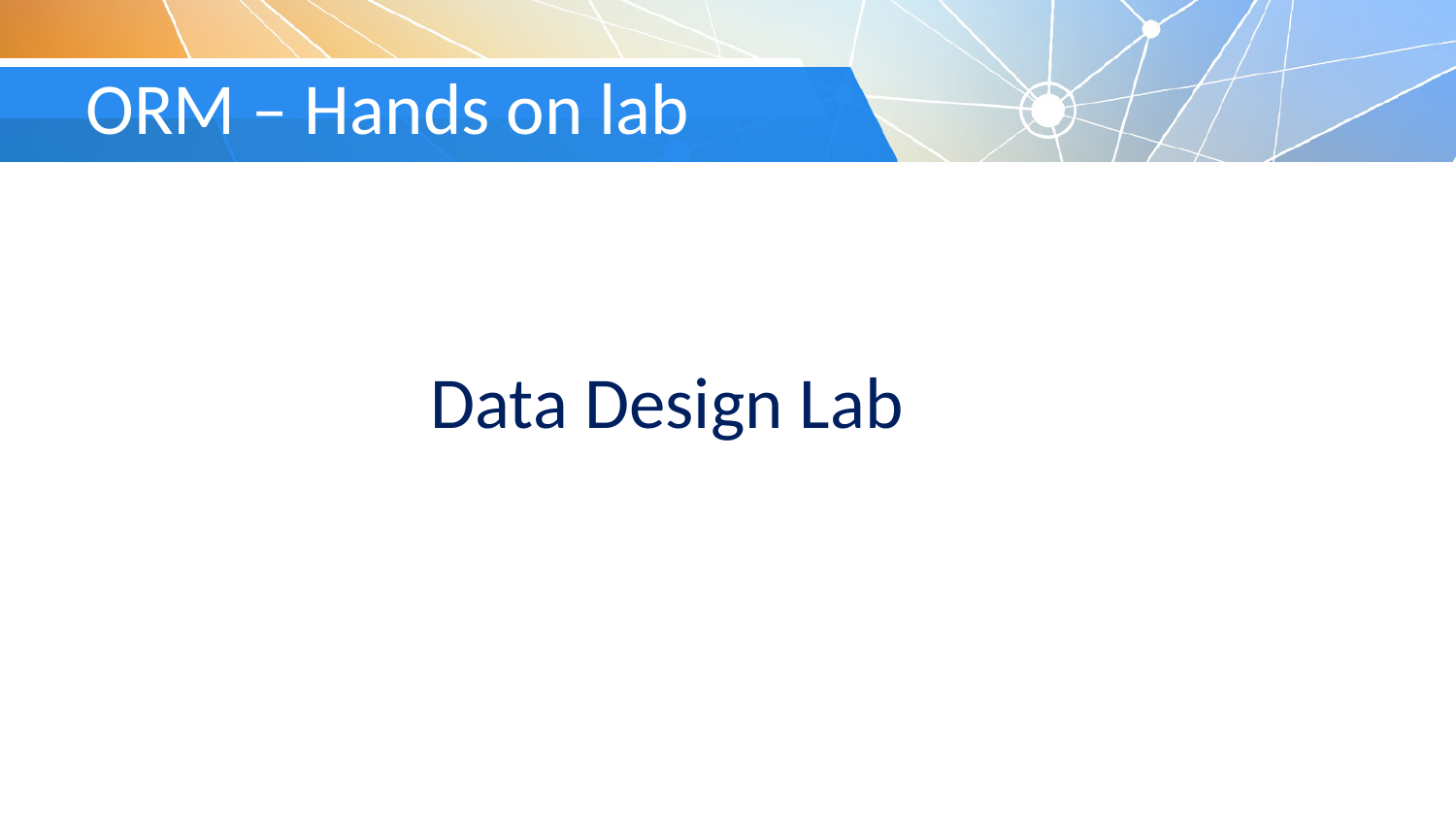

# ORM – Hands on lab
Data Design Lab